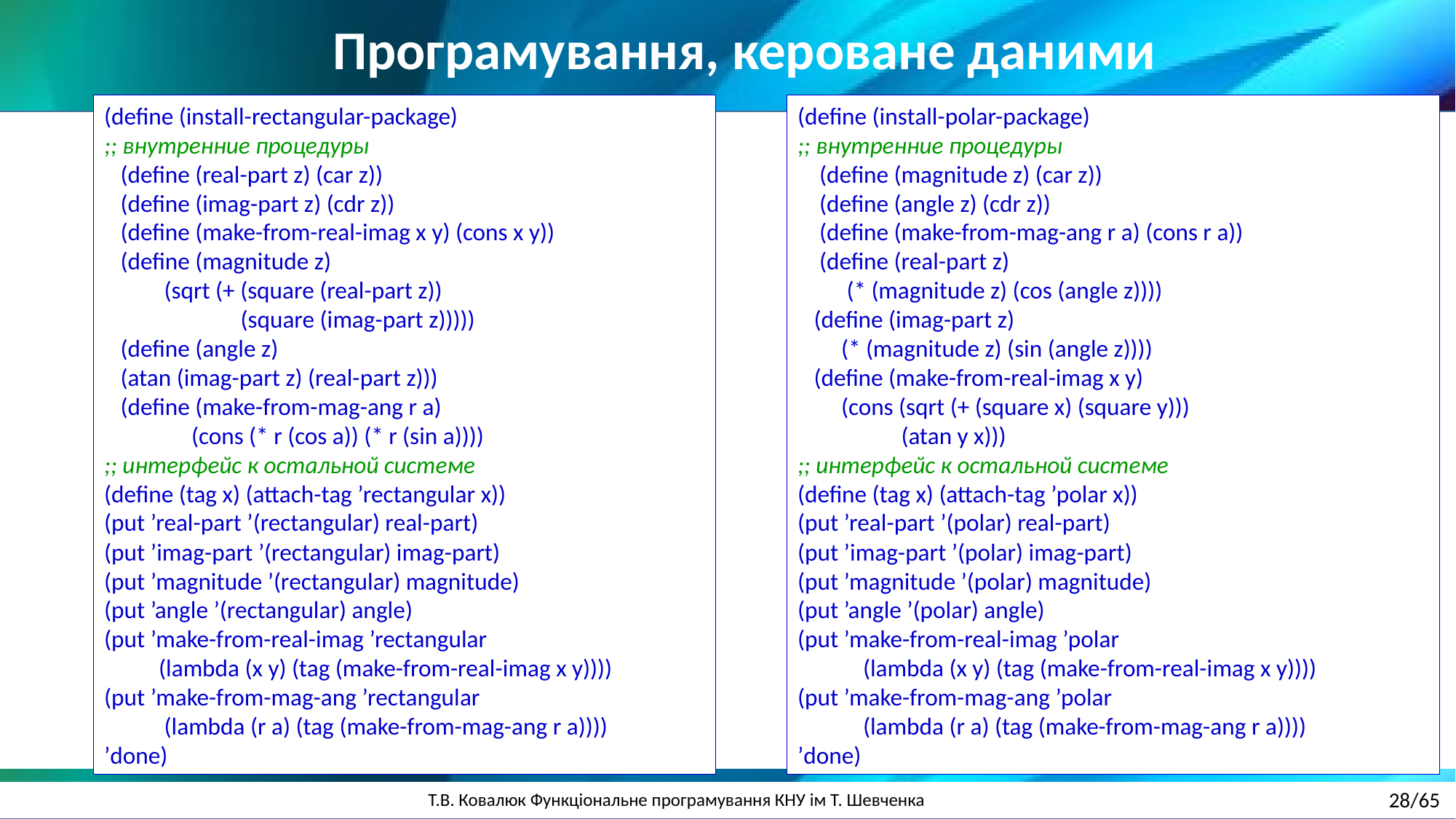

Програмування, кероване даними
(define (install-rectangular-package)
;; внутренние процедуры
   (define (real-part z) (car z))
   (define (imag-part z) (cdr z))
   (define (make-from-real-imag x y) (cons x y))
   (define (magnitude z)
           (sqrt (+ (square (real-part z))
                         (square (imag-part z)))))
   (define (angle z)
   (atan (imag-part z) (real-part z)))
   (define (make-from-mag-ang r a)
                (cons (* r (cos a)) (* r (sin a))))
;; интерфейс к остальной системе
(define (tag x) (attach-tag ’rectangular x))
(put ’real-part ’(rectangular) real-part)
(put ’imag-part ’(rectangular) imag-part)
(put ’magnitude ’(rectangular) magnitude)
(put ’angle ’(rectangular) angle)
(put ’make-from-real-imag ’rectangular
          (lambda (x y) (tag (make-from-real-imag x y))))
(put ’make-from-mag-ang ’rectangular
           (lambda (r a) (tag (make-from-mag-ang r a))))
’done)
(define (install-polar-package)
;; внутренние процедуры
    (define (magnitude z) (car z))
    (define (angle z) (cdr z))
    (define (make-from-mag-ang r a) (cons r a))
    (define (real-part z)
         (* (magnitude z) (cos (angle z))))
   (define (imag-part z)
        (* (magnitude z) (sin (angle z))))
   (define (make-from-real-imag x y)
        (cons (sqrt (+ (square x) (square y)))
                   (atan y x)))
;; интерфейс к остальной системе
(define (tag x) (attach-tag ’polar x))
(put ’real-part ’(polar) real-part)
(put ’imag-part ’(polar) imag-part)
(put ’magnitude ’(polar) magnitude)
(put ’angle ’(polar) angle)
(put ’make-from-real-imag ’polar
            (lambda (x y) (tag (make-from-real-imag x y))))
(put ’make-from-mag-ang ’polar
            (lambda (r a) (tag (make-from-mag-ang r a))))
’done)
28/65